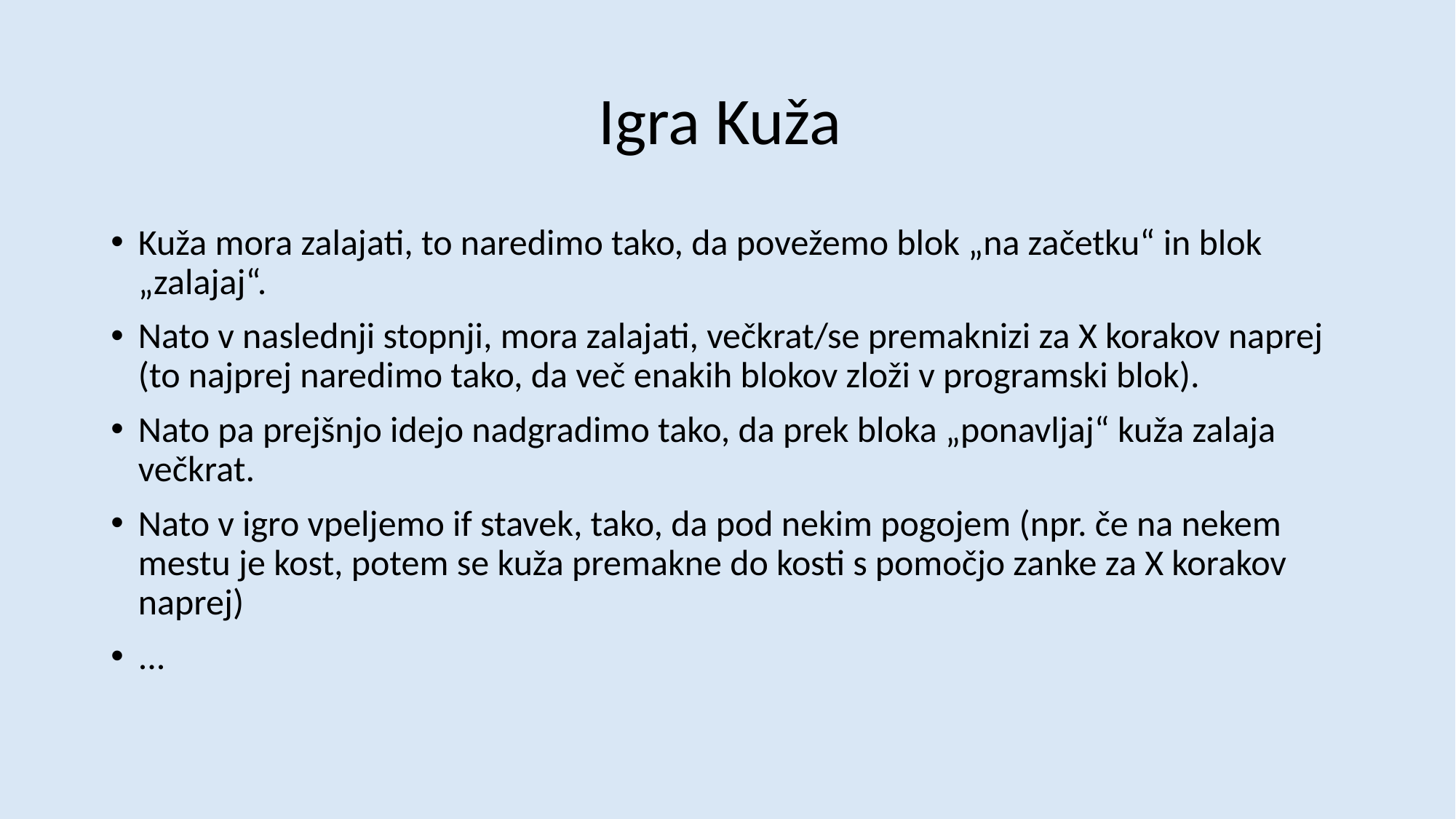

# Igra Kuža
Kuža mora zalajati, to naredimo tako, da povežemo blok „na začetku“ in blok „zalajaj“.
Nato v naslednji stopnji, mora zalajati, večkrat/se premaknizi za X korakov naprej (to najprej naredimo tako, da več enakih blokov zloži v programski blok).
Nato pa prejšnjo idejo nadgradimo tako, da prek bloka „ponavljaj“ kuža zalaja večkrat.
Nato v igro vpeljemo if stavek, tako, da pod nekim pogojem (npr. če na nekem mestu je kost, potem se kuža premakne do kosti s pomočjo zanke za X korakov naprej)
...